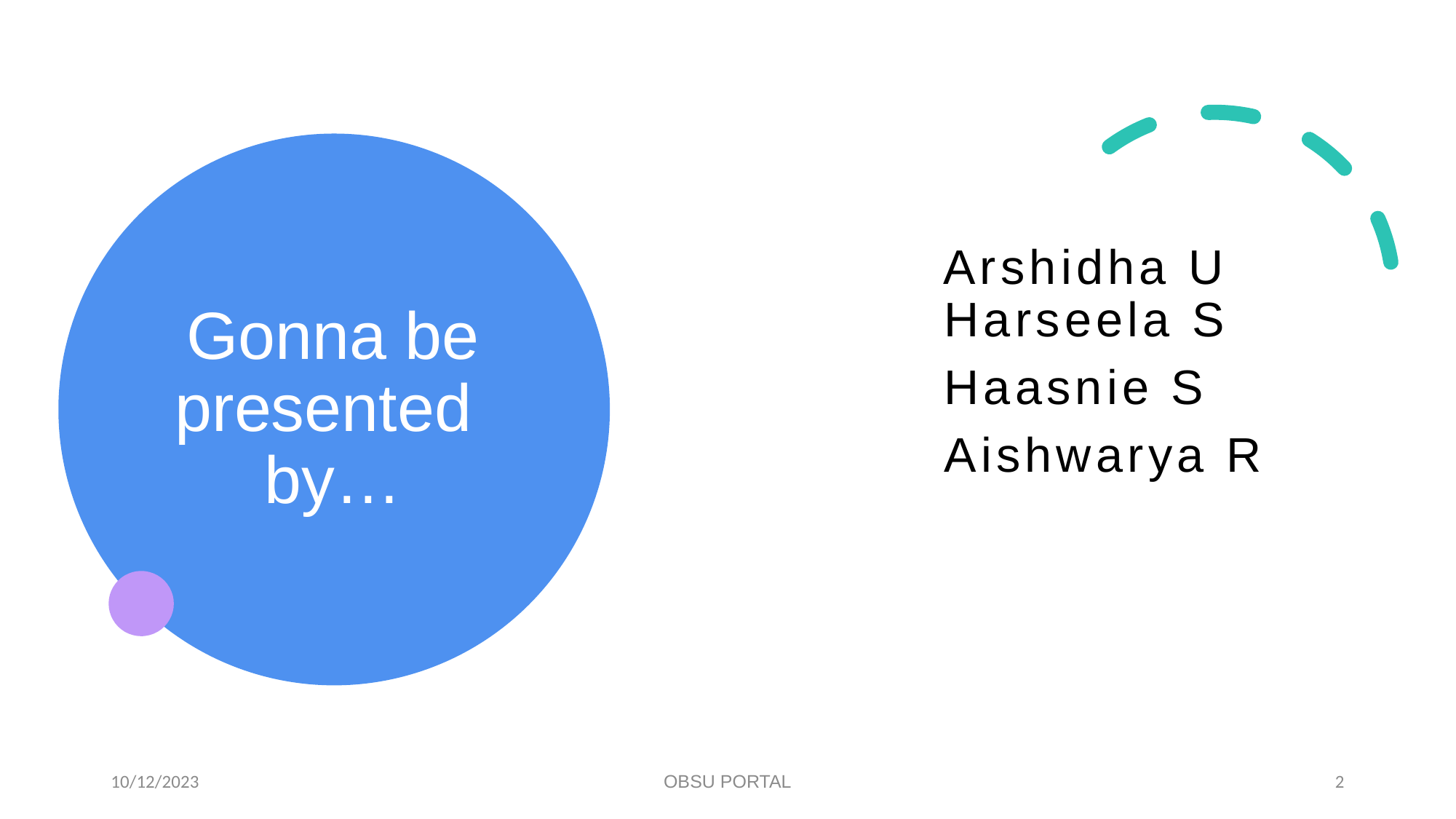

# Gonna be presented  by…
        Arshidha U
	  Harseela S
	  Haasnie S
 	  Aishwarya R

10/12/2023
OBSU PORTAL
2